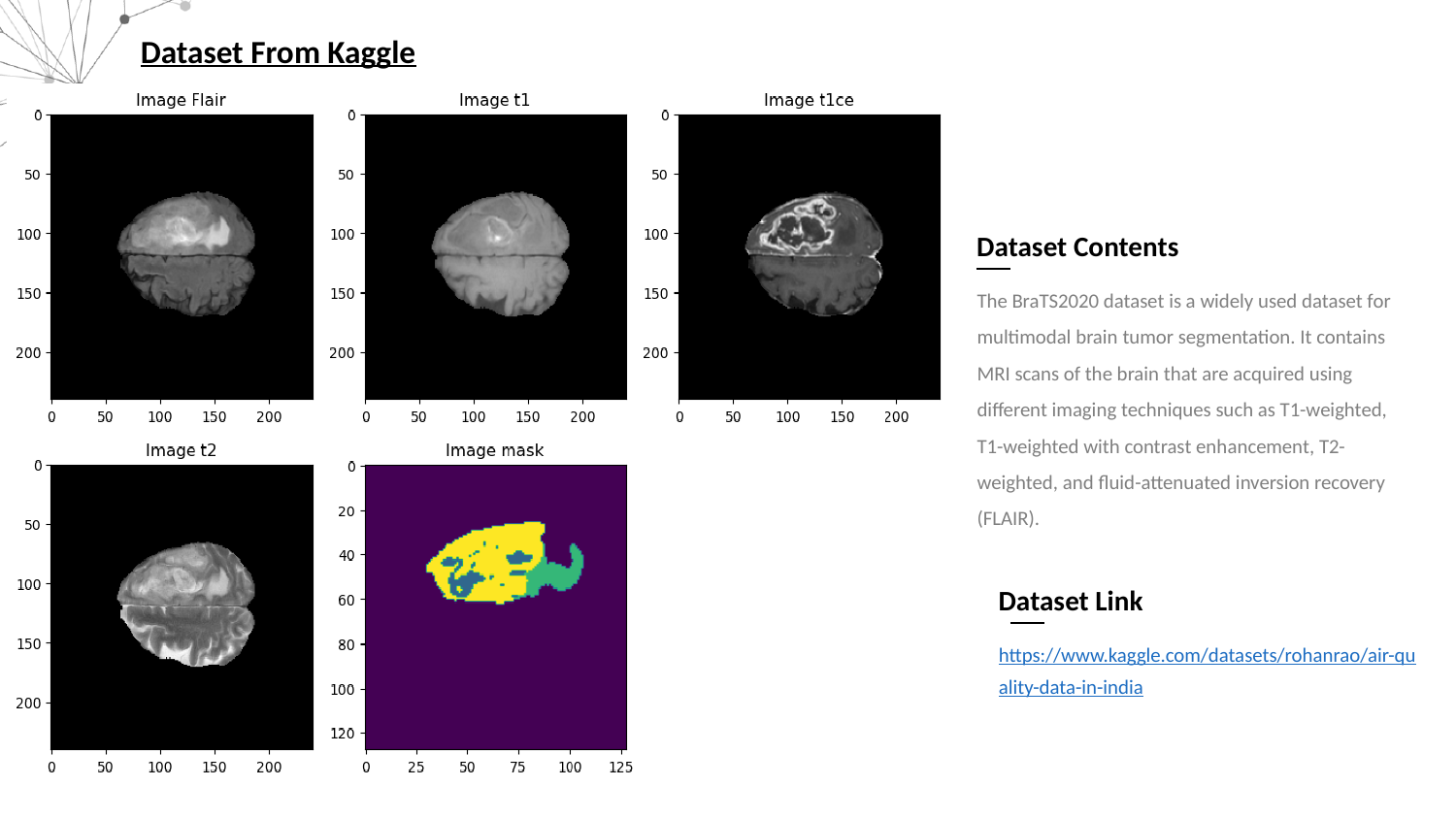

Dataset From Kaggle

Dataset Contents
The BraTS2020 dataset is a widely used dataset for multimodal brain tumor segmentation. It contains MRI scans of the brain that are acquired using different imaging techniques such as T1-weighted, T1-weighted with contrast enhancement, T2-weighted, and fluid-attenuated inversion recovery (FLAIR).

Dataset Link
https://www.kaggle.com/datasets/rohanrao/air-quality-data-in-india